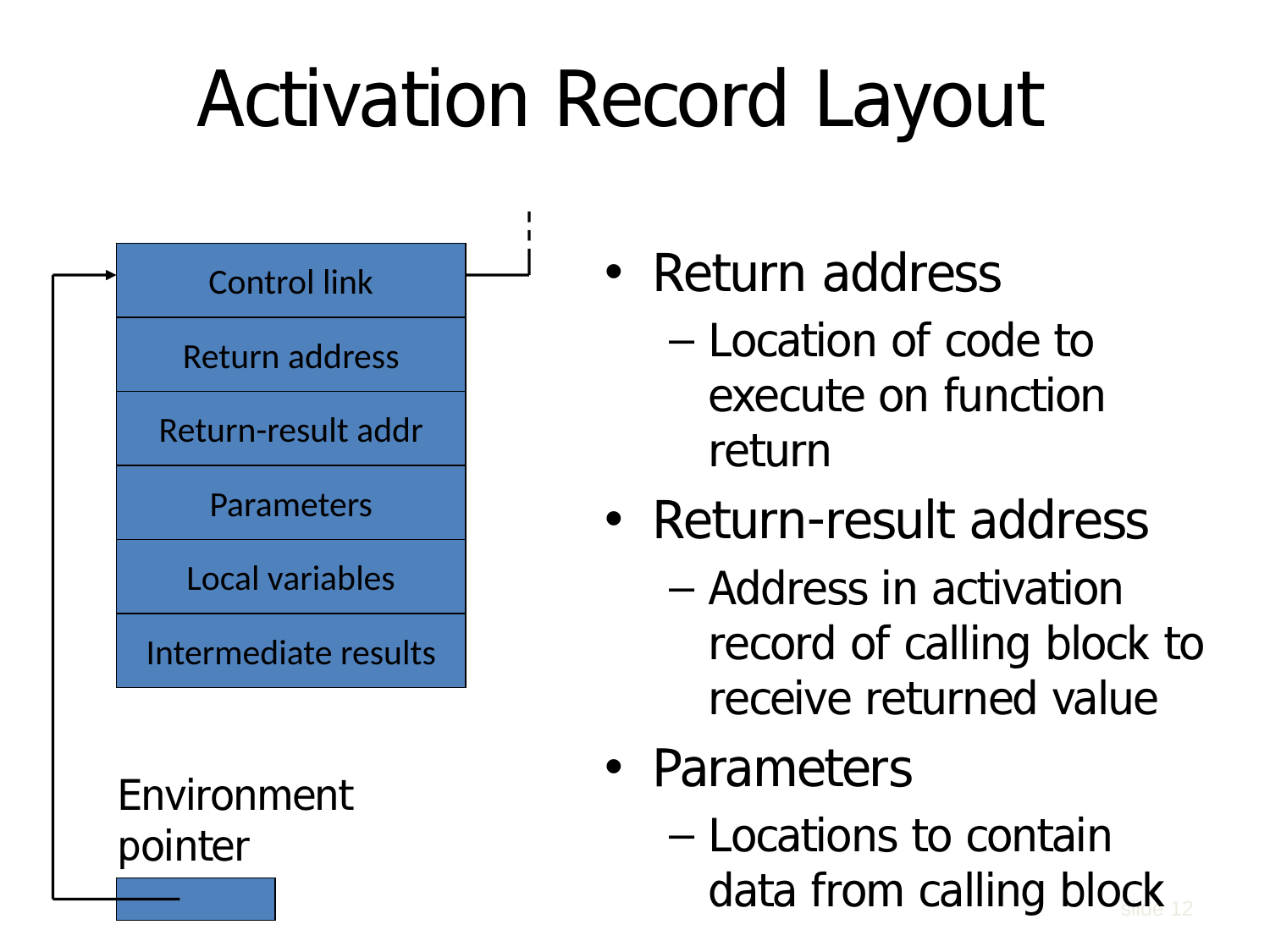

Activation Record Layout

Return address
Location of code to execute on function return
Return-result address
Address in activation record of calling block to receive returned value
Parameters
Locations to contain data from calling block
Control link

Return address
Return-result addr
Parameters
Local variables
Intermediate results
Environment pointer

slide 12